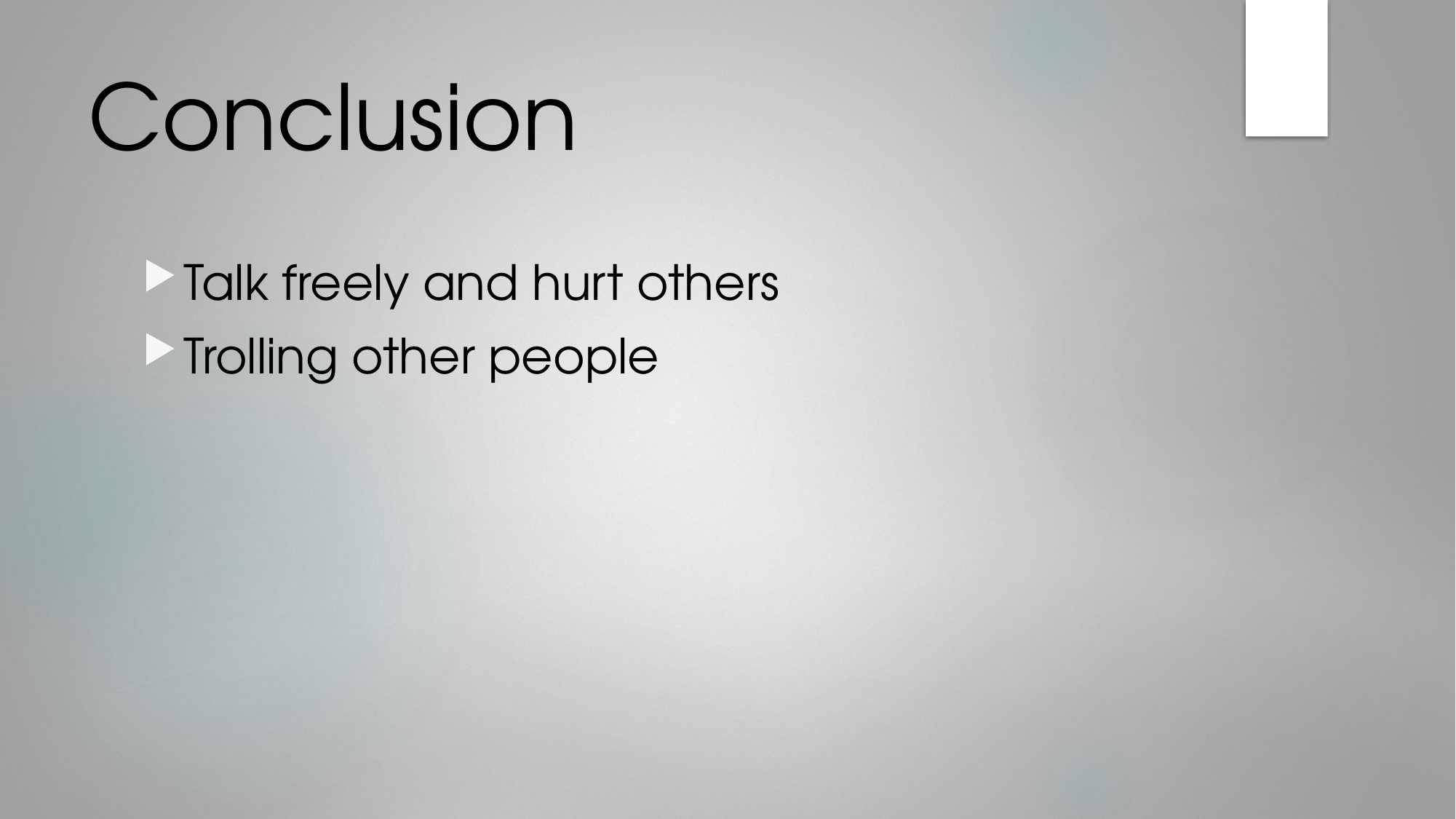

# Conclusion
Talk freely and hurt others
Trolling other people